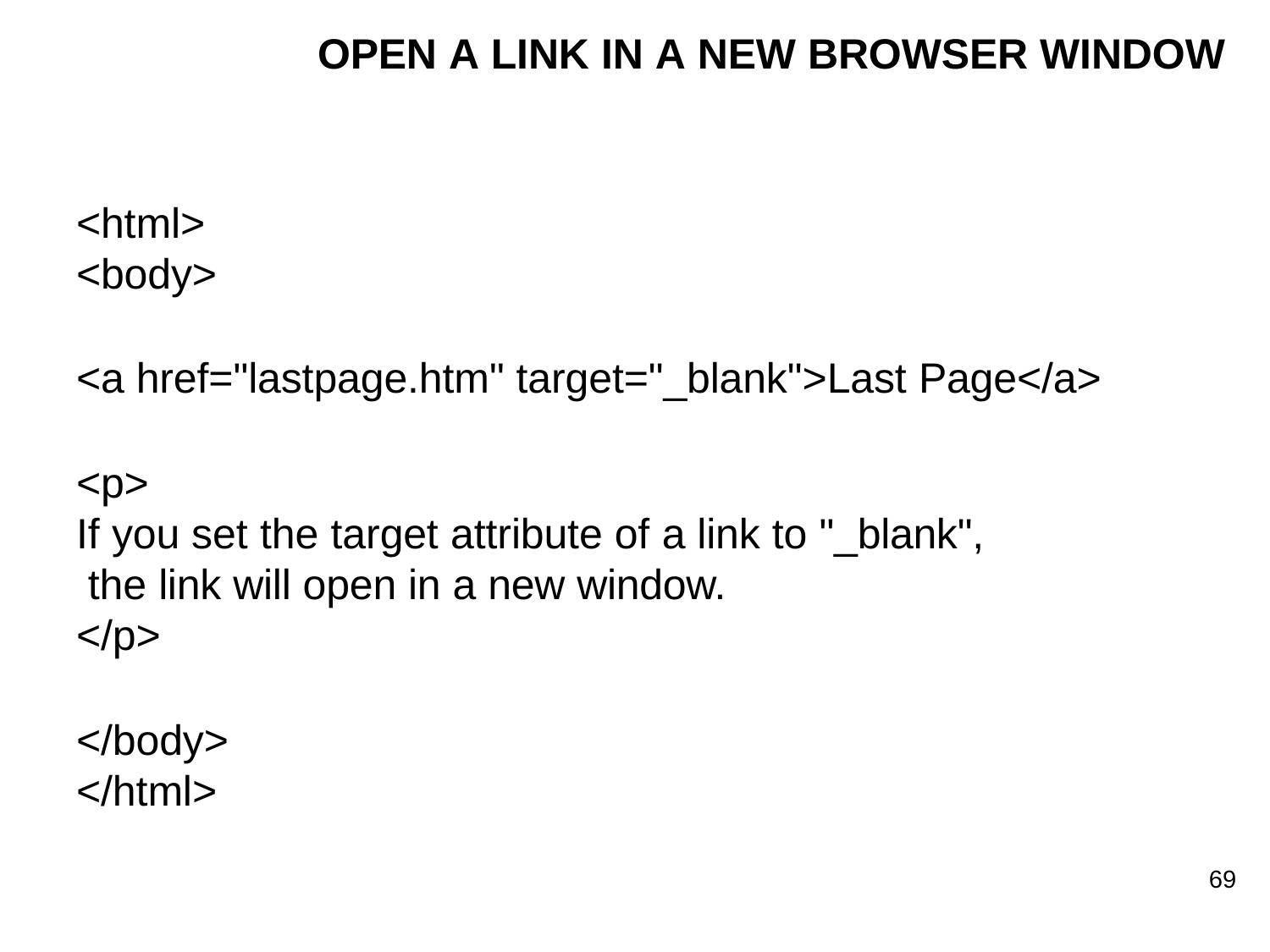

# OPEN A LINK IN A NEW BROWSER WINDOW
<html>
<body>

<a href="lastpage.htm" target="_blank">Last Page</a>

<p>
If you set the target attribute of a link to "_blank",  the link will open in a new window.
</p>

</body>
</html>
69